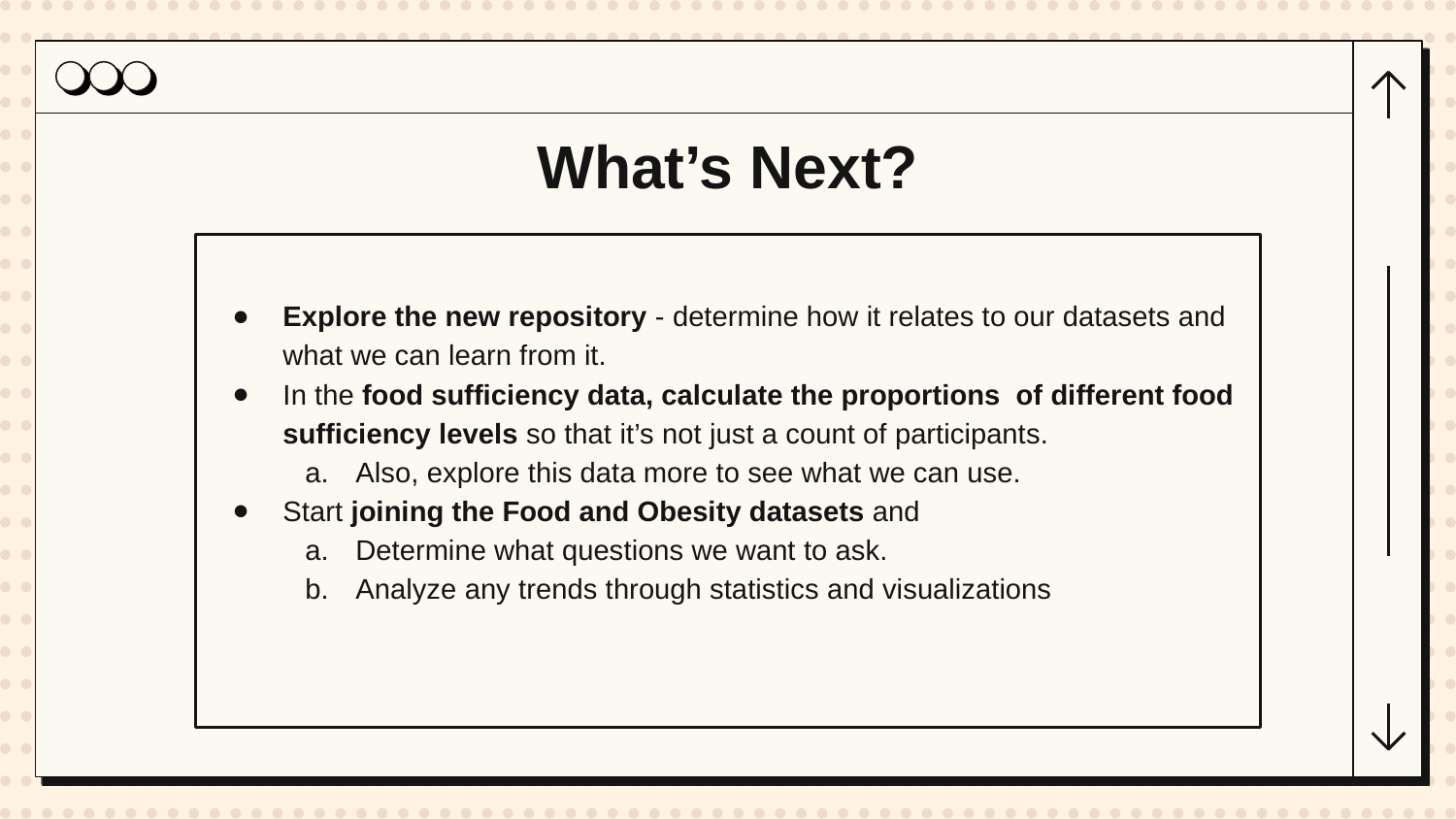

# What’s Next?

Explore the new repository - determine how it relates to our datasets and what we can learn from it.
In the food sufficiency data, calculate the proportions  of different food sufficiency levels so that it’s not just a count of participants.
Also, explore this data more to see what we can use.
Start joining the Food and Obesity datasets and
Determine what questions we want to ask.
Analyze any trends through statistics and visualizations